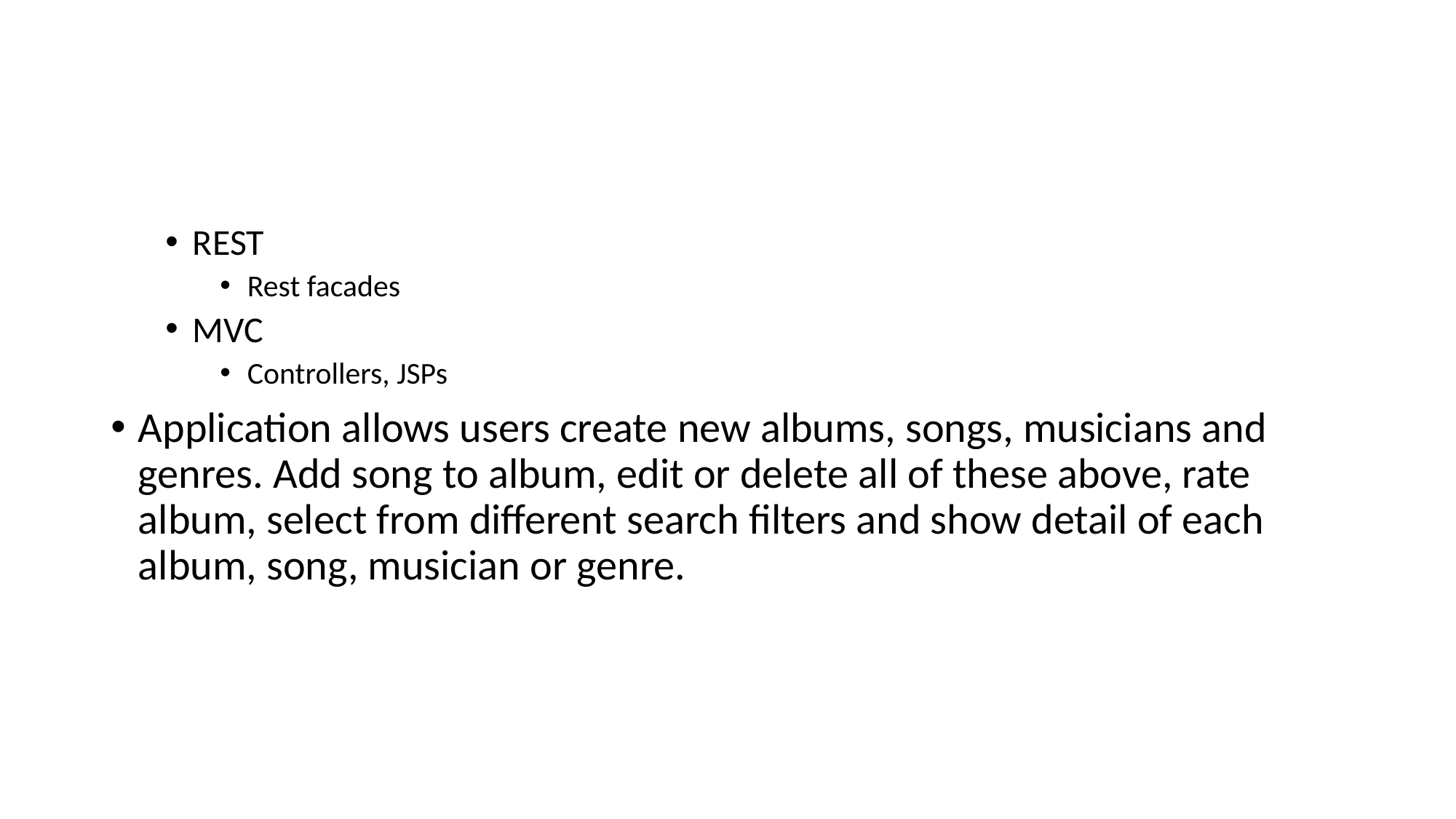

#
REST
Rest facades
MVC
Controllers, JSPs
Application allows users create new albums, songs, musicians and genres. Add song to album, edit or delete all of these above, rate album, select from different search filters and show detail of each album, song, musician or genre.